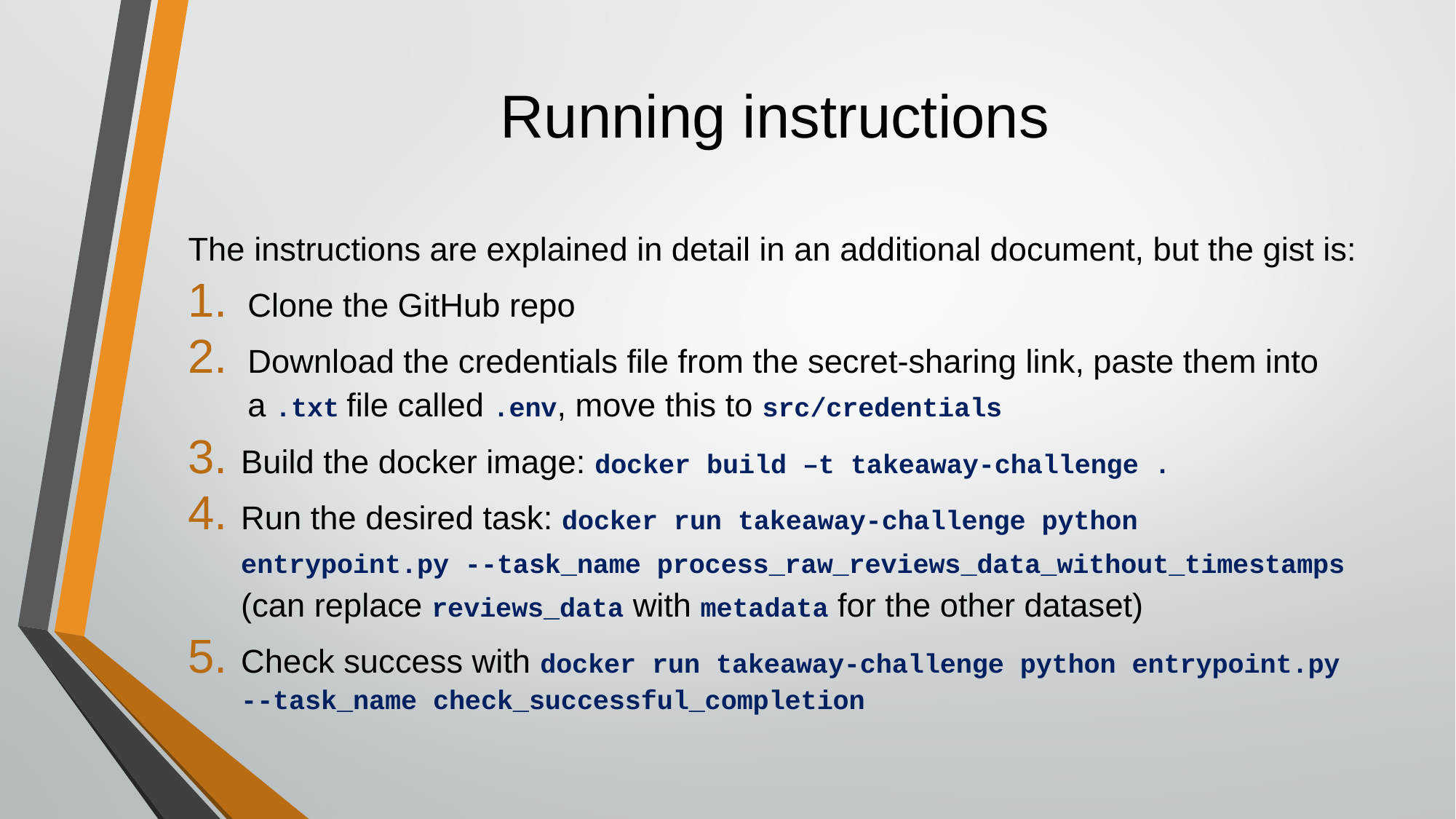

# Running instructions
The instructions are explained in detail in an additional document, but the gist is:
Clone the GitHub repo
Download the credentials file from the secret-sharing link, paste them into a .txt file called .env, move this to src/credentials
Build the docker image: docker build –t takeaway-challenge .
Run the desired task: docker run takeaway-challenge python entrypoint.py --task_name process_raw_reviews_data_without_timestamps (can replace reviews_data with metadata for the other dataset)
Check success with docker run takeaway-challenge python entrypoint.py --task_name check_successful_completion